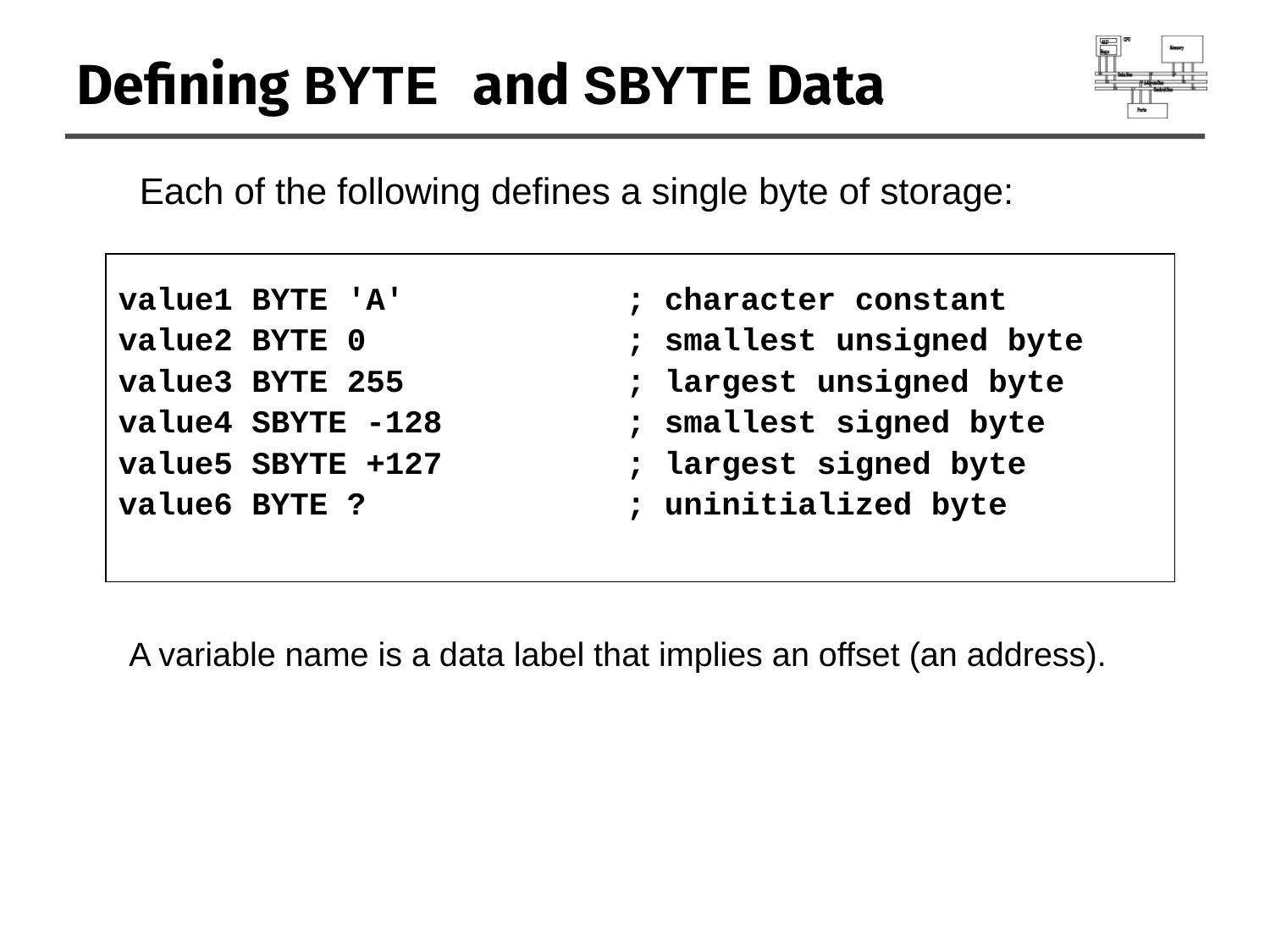

# Defining BYTE and SBYTE Data
Each of the following defines a single byte of storage:
value1 BYTE 'A'	; character constant
value2 BYTE 0	; smallest unsigned byte
value3 BYTE 255	; largest unsigned byte
value4 SBYTE -128	; smallest signed byte
value5 SBYTE +127	; largest signed byte
value6 BYTE ?	; uninitialized byte
A variable name is a data label that implies an offset (an address).